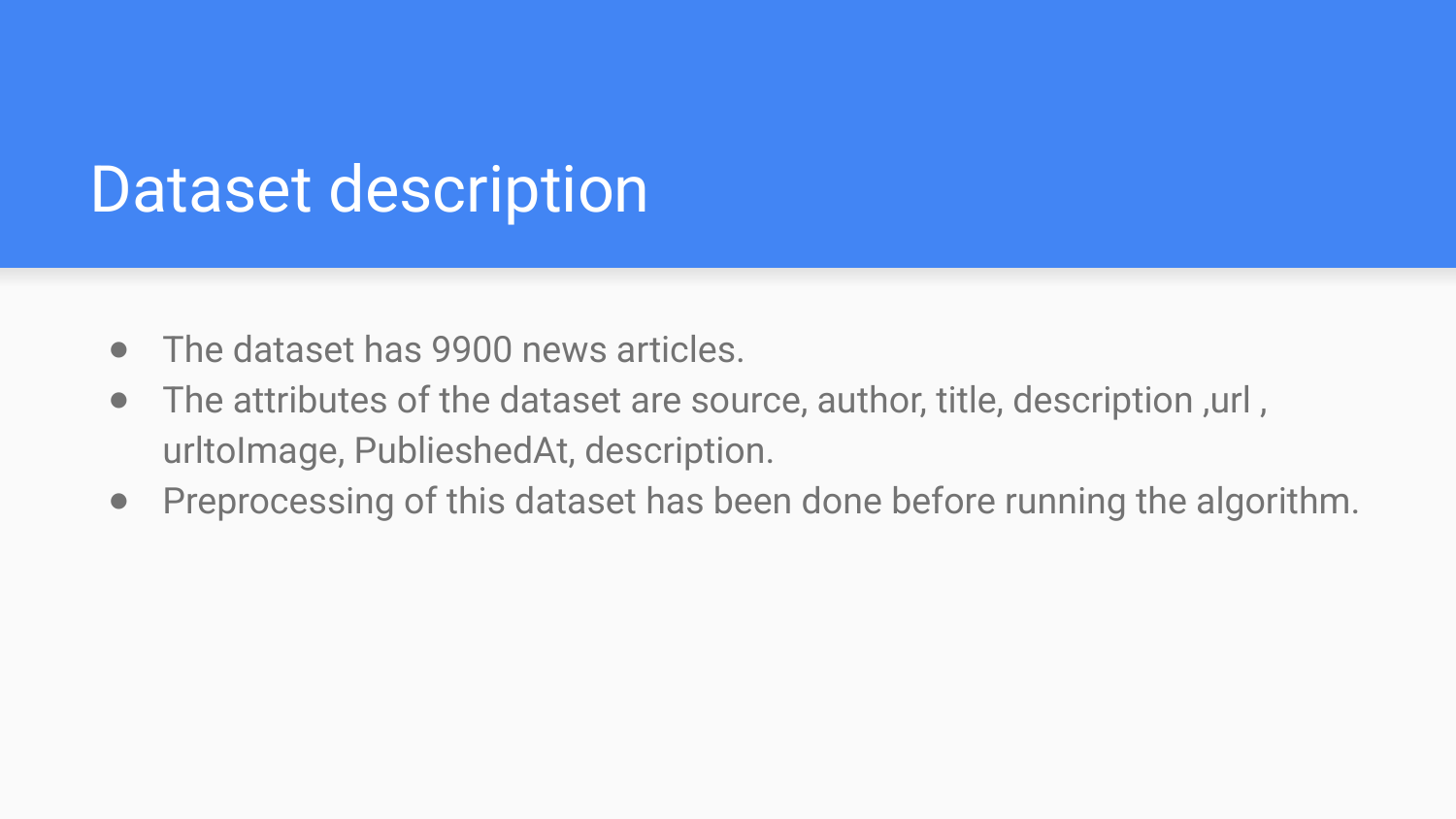

# Dataset description
The dataset has 9900 news articles.
The attributes of the dataset are source, author, title, description ,url , urltoImage, PublieshedAt, description.
Preprocessing of this dataset has been done before running the algorithm.